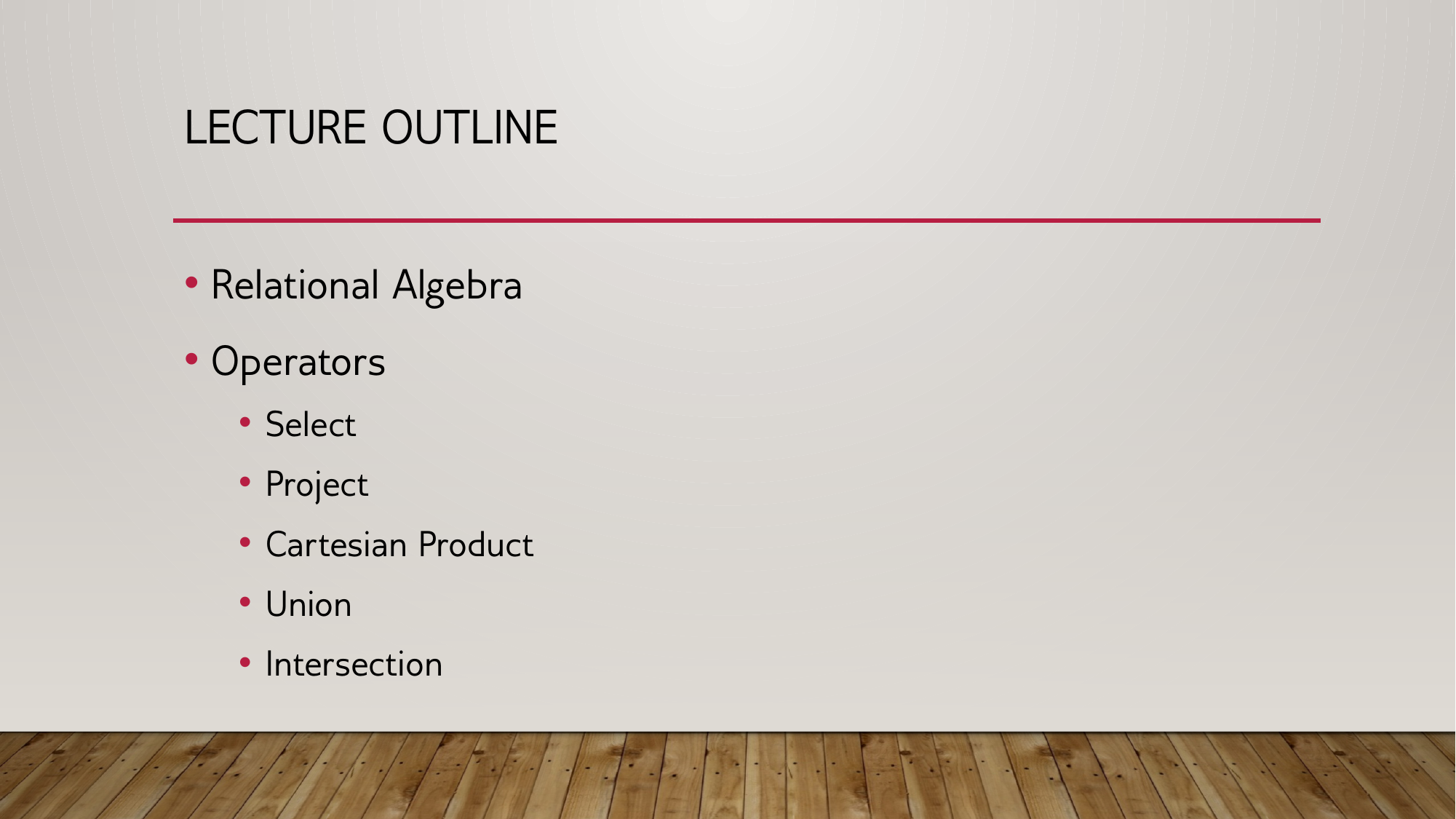

# Lecture Outline
Relational Algebra
Operators
Select
Project
Cartesian Product
Union
Intersection